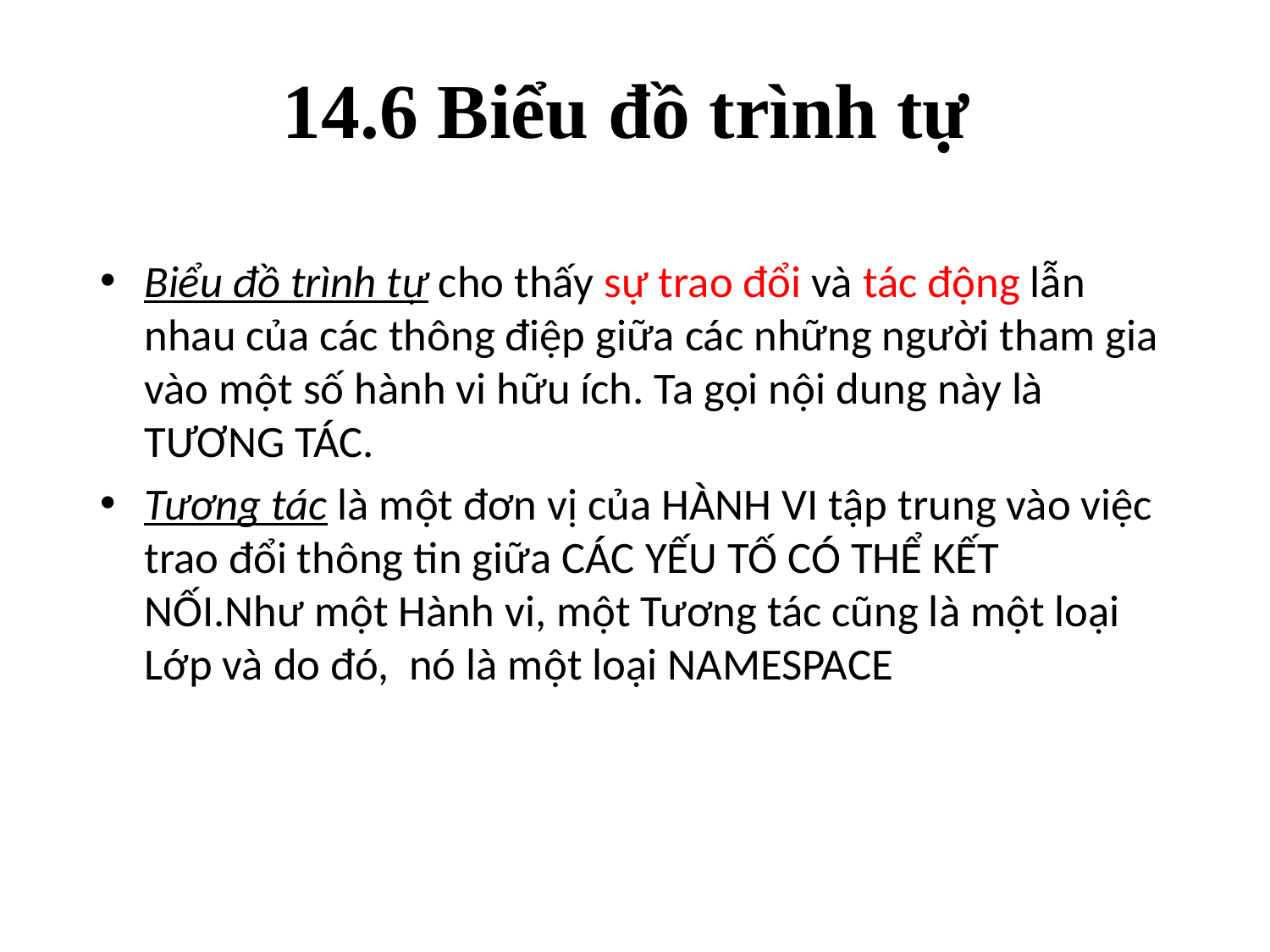

# 14.6 Biểu đồ trình tự
Biểu đồ trình tự cho thấy sự trao đổi và tác động lẫn nhau của các thông điệp giữa các những người tham gia vào một số hành vi hữu ích. Ta gọi nội dung này là TƯƠNG TÁC.
Tương tác là một đơn vị của HÀNH VI tập trung vào việc trao đổi thông tin giữa CÁC YẾU TỐ CÓ THỂ KẾT NỐI.Như một Hành vi, một Tương tác cũng là một loại Lớp và do đó,  nó là một loại NAMESPACE